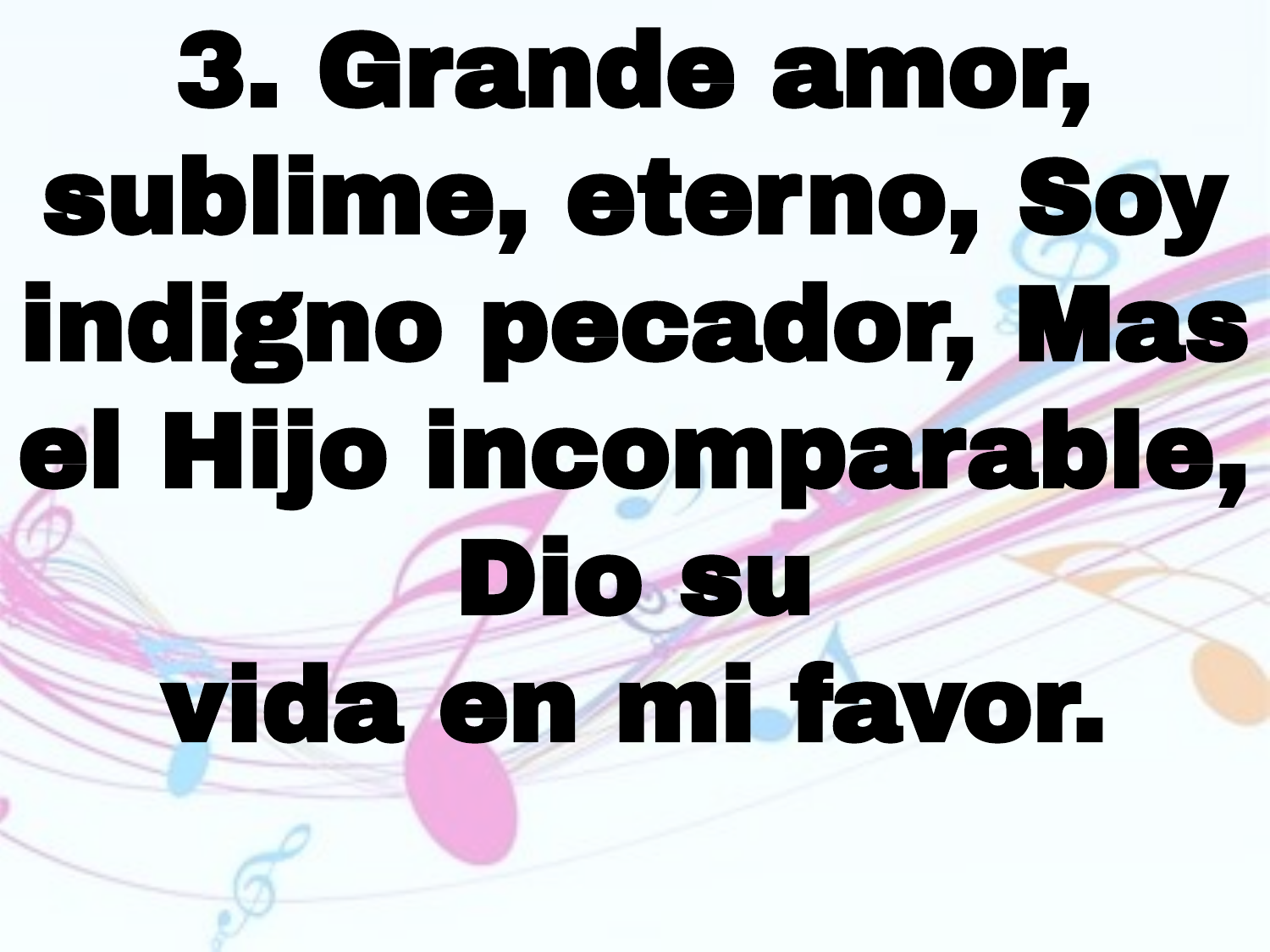

3. Grande amor, sublime, eterno, Soy
indigno pecador, Mas el Hijo incomparable, Dio su
vida en mi favor.